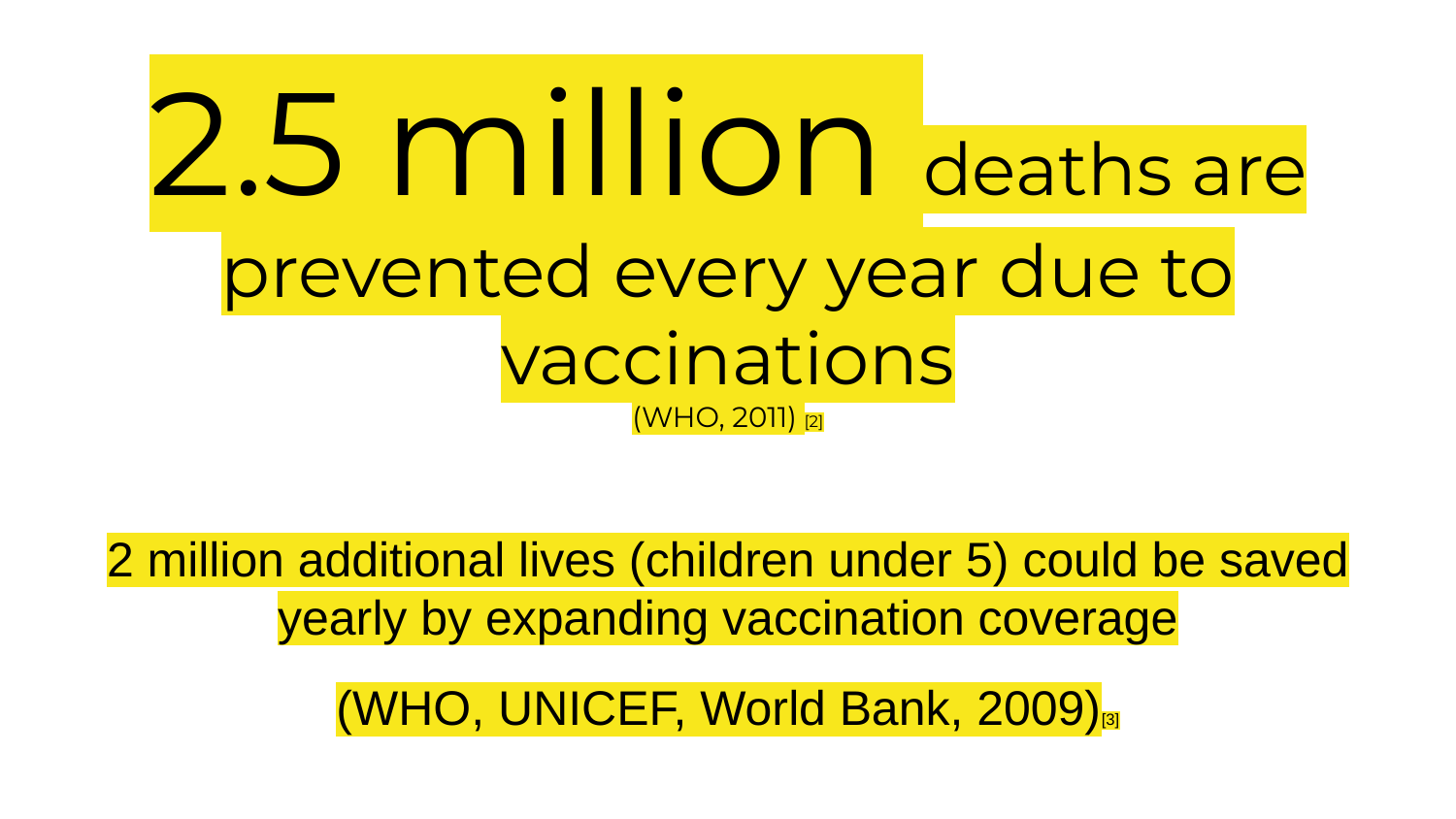

# 2.5 million deaths are prevented every year due to vaccinations
(WHO, 2011) [2]
2 million additional lives (children under 5) could be saved yearly by expanding vaccination coverage
(WHO, UNICEF, World Bank, 2009)[3]